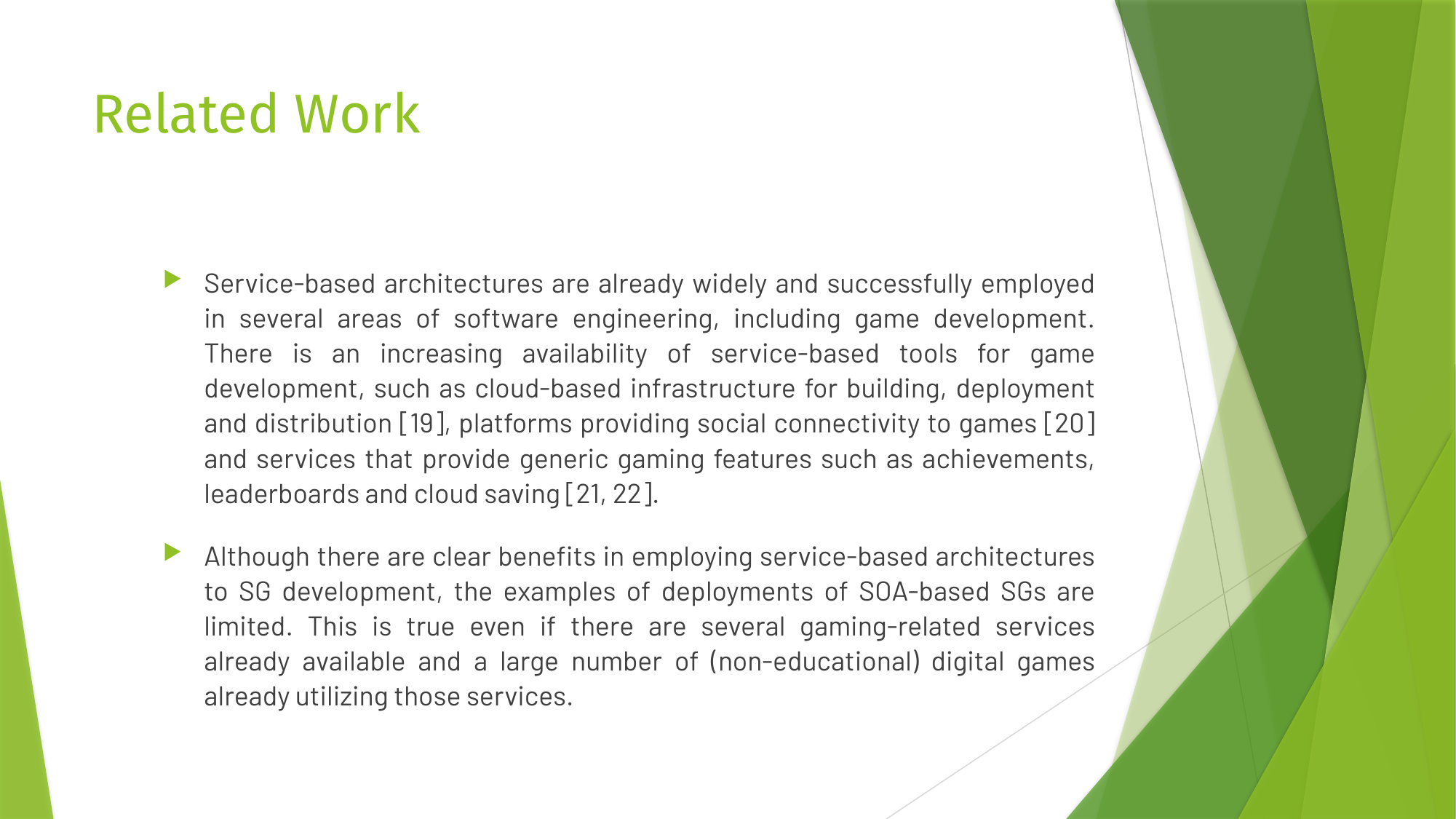

# Related Work
Service-based architectures are already widely and successfully employed in several areas of software engineering, including game development. There is an increasing availability of service-based tools for game development, such as cloud-based infrastructure for building, deployment and distribution [19], platforms providing social connectivity to games [20] and services that provide generic gaming features such as achievements, leaderboards and cloud saving [21, 22].
Although there are clear benefits in employing service-based architectures to SG development, the examples of deployments of SOA-based SGs are limited. This is true even if there are several gaming-related services already available and a large number of (non-educational) digital games already utilizing those services.